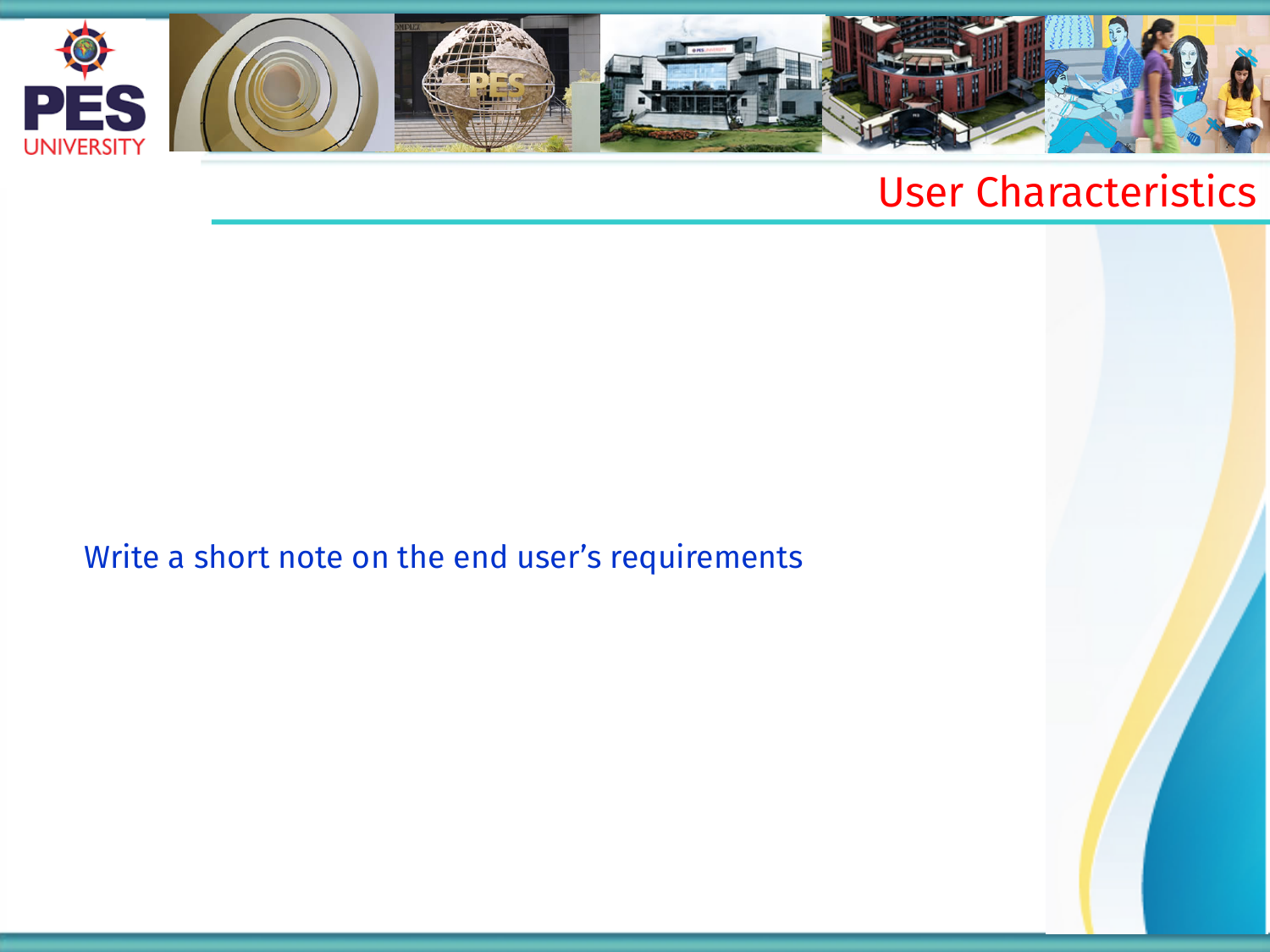

User Characteristics

Write a short note on the end user’s requirements